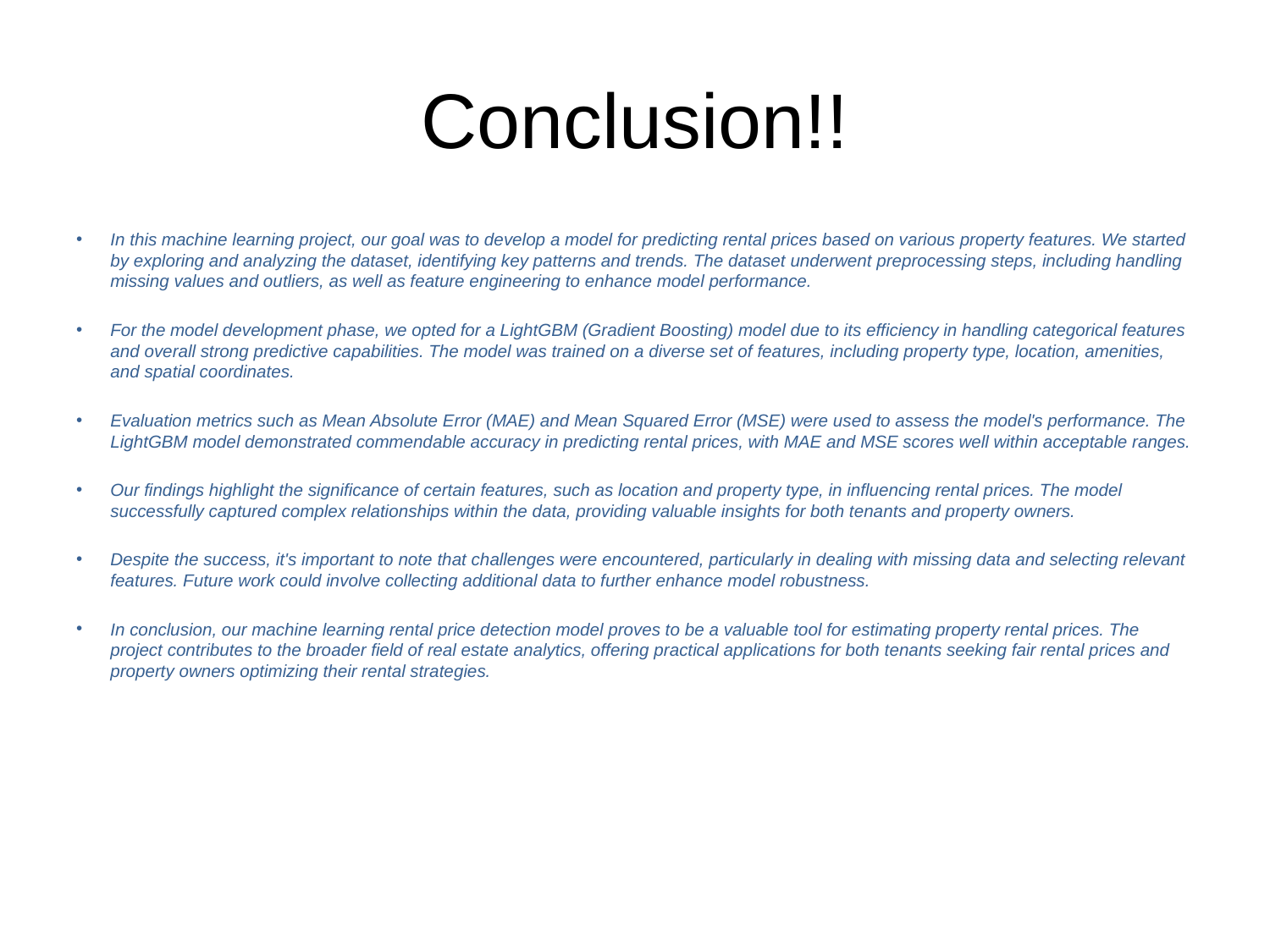

# Conclusion!!
In this machine learning project, our goal was to develop a model for predicting rental prices based on various property features. We started by exploring and analyzing the dataset, identifying key patterns and trends. The dataset underwent preprocessing steps, including handling missing values and outliers, as well as feature engineering to enhance model performance.

For the model development phase, we opted for a LightGBM (Gradient Boosting) model due to its efficiency in handling categorical features and overall strong predictive capabilities. The model was trained on a diverse set of features, including property type, location, amenities, and spatial coordinates.

Evaluation metrics such as Mean Absolute Error (MAE) and Mean Squared Error (MSE) were used to assess the model's performance. The LightGBM model demonstrated commendable accuracy in predicting rental prices, with MAE and MSE scores well within acceptable ranges.

Our findings highlight the significance of certain features, such as location and property type, in influencing rental prices. The model successfully captured complex relationships within the data, providing valuable insights for both tenants and property owners.

Despite the success, it's important to note that challenges were encountered, particularly in dealing with missing data and selecting relevant features. Future work could involve collecting additional data to further enhance model robustness.

In conclusion, our machine learning rental price detection model proves to be a valuable tool for estimating property rental prices. The project contributes to the broader field of real estate analytics, offering practical applications for both tenants seeking fair rental prices and property owners optimizing their rental strategies.